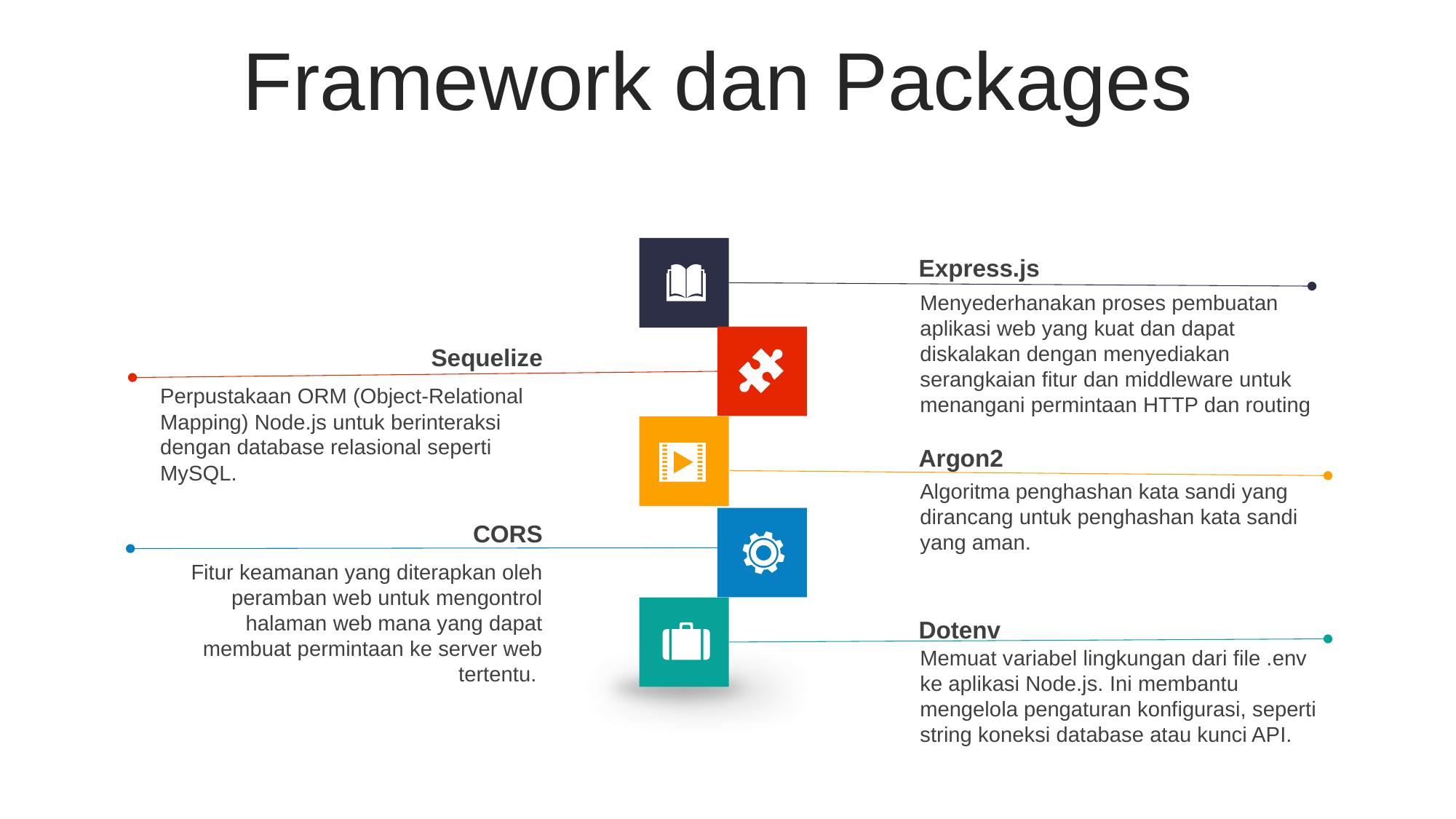

Framework dan Packages

Express.js

Menyederhanakan proses pembuatan aplikasi web yang kuat dan dapat diskalakan dengan menyediakan serangkaian fitur dan middleware untuk menangani permintaan HTTP dan routing
Sequelize

Perpustakaan ORM (Object-Relational Mapping) Node.js untuk berinteraksi dengan database relasional seperti MySQL.
Argon2

Algoritma penghashan kata sandi yang dirancang untuk penghashan kata sandi yang aman.
CORS

Fitur keamanan yang diterapkan oleh peramban web untuk mengontrol halaman web mana yang dapat membuat permintaan ke server web tertentu.
Dotenv

Memuat variabel lingkungan dari file .env ke aplikasi Node.js. Ini membantu mengelola pengaturan konfigurasi, seperti string koneksi database atau kunci API.